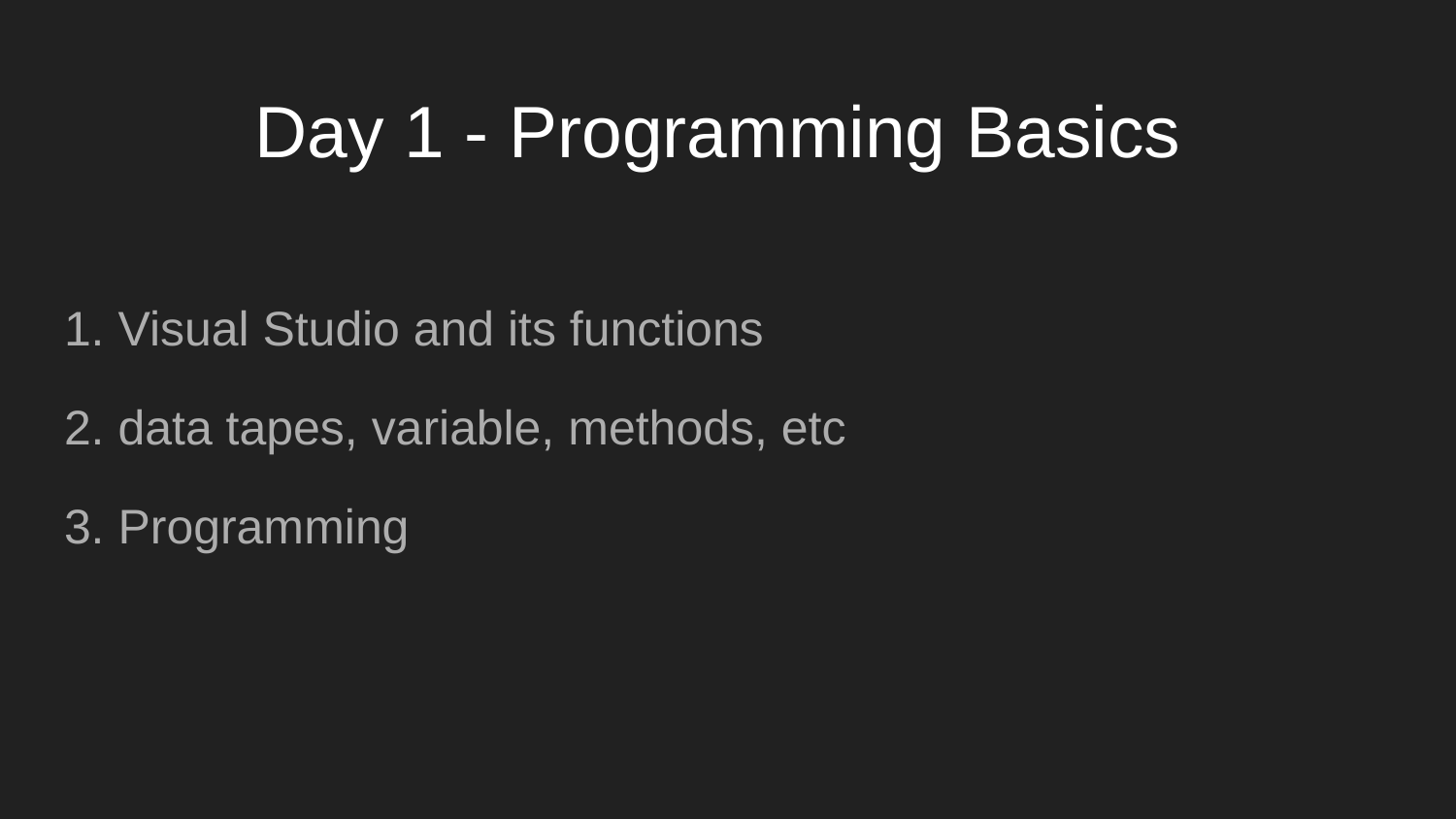

# Day 1 - Programming Basics

1. Visual Studio and its functions
2. data tapes, variable, methods, etc
3. Programming